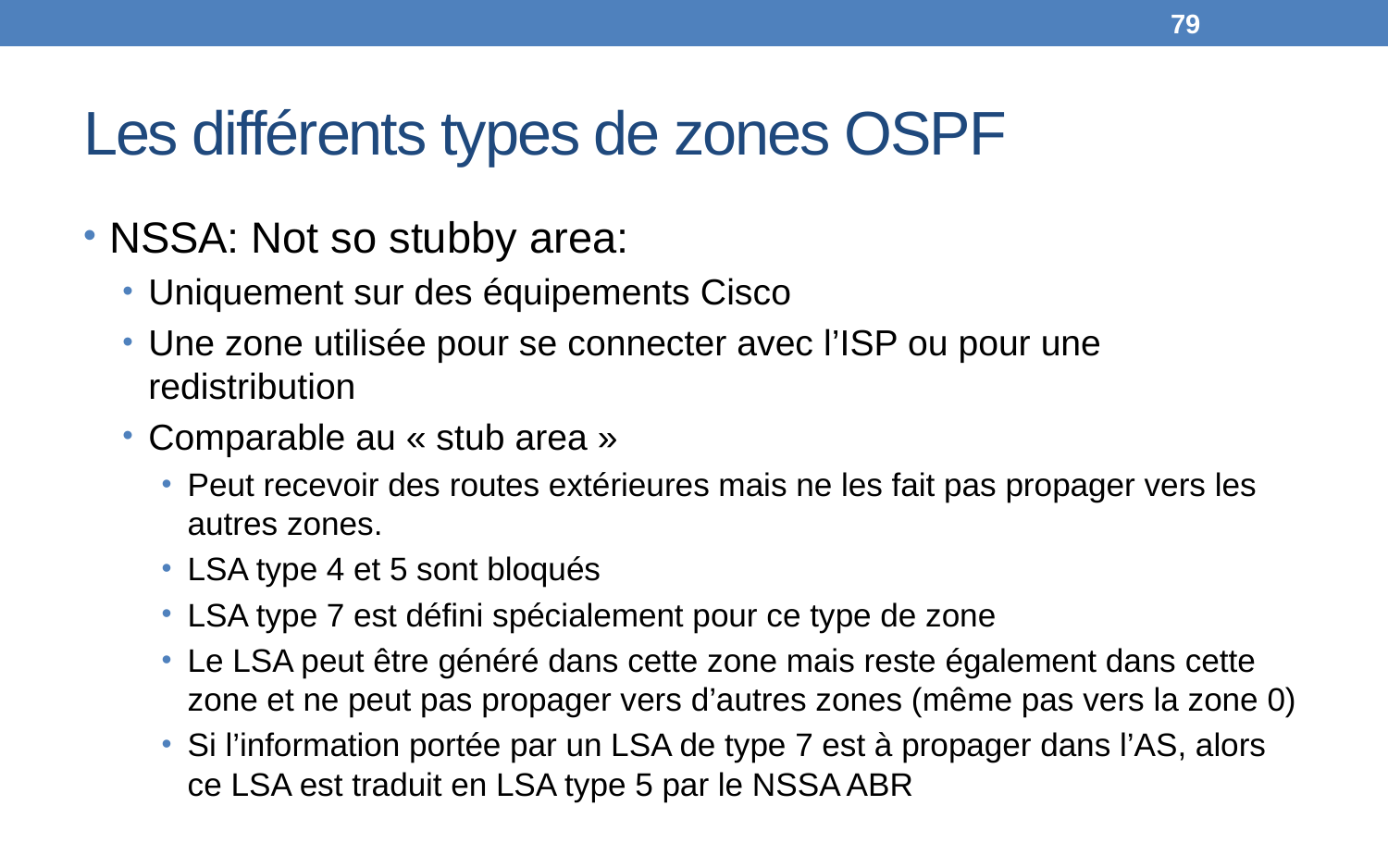

79
# Les différents types de zones OSPF
NSSA: Not so stubby area:
Uniquement sur des équipements Cisco
Une zone utilisée pour se connecter avec l’ISP ou pour une redistribution
Comparable au « stub area »
Peut recevoir des routes extérieures mais ne les fait pas propager vers les autres zones.
LSA type 4 et 5 sont bloqués
LSA type 7 est défini spécialement pour ce type de zone
Le LSA peut être généré dans cette zone mais reste également dans cette zone et ne peut pas propager vers d’autres zones (même pas vers la zone 0)
Si l’information portée par un LSA de type 7 est à propager dans l’AS, alors ce LSA est traduit en LSA type 5 par le NSSA ABR